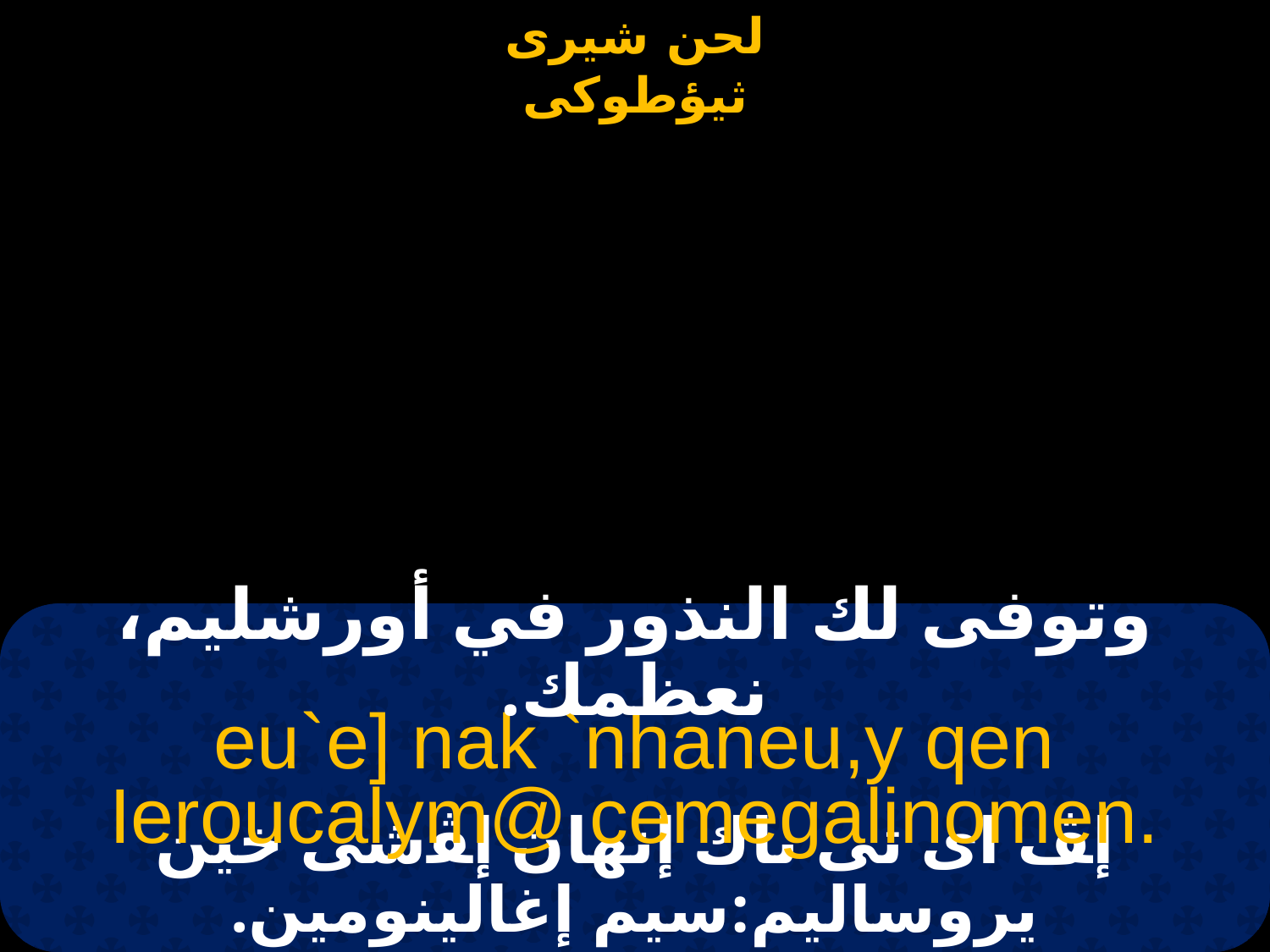

#
|  |  |  |
| --- | --- | --- |
وتوفى لك النذور في أورشليم، نعظمك.
eu`e] nak `nhaneu,y qen Ieroucalym@ cemegalinomen.
إﭫ اى تى ناك إنهان إﭭشى خين يروساليم:سيم إغالينومين.